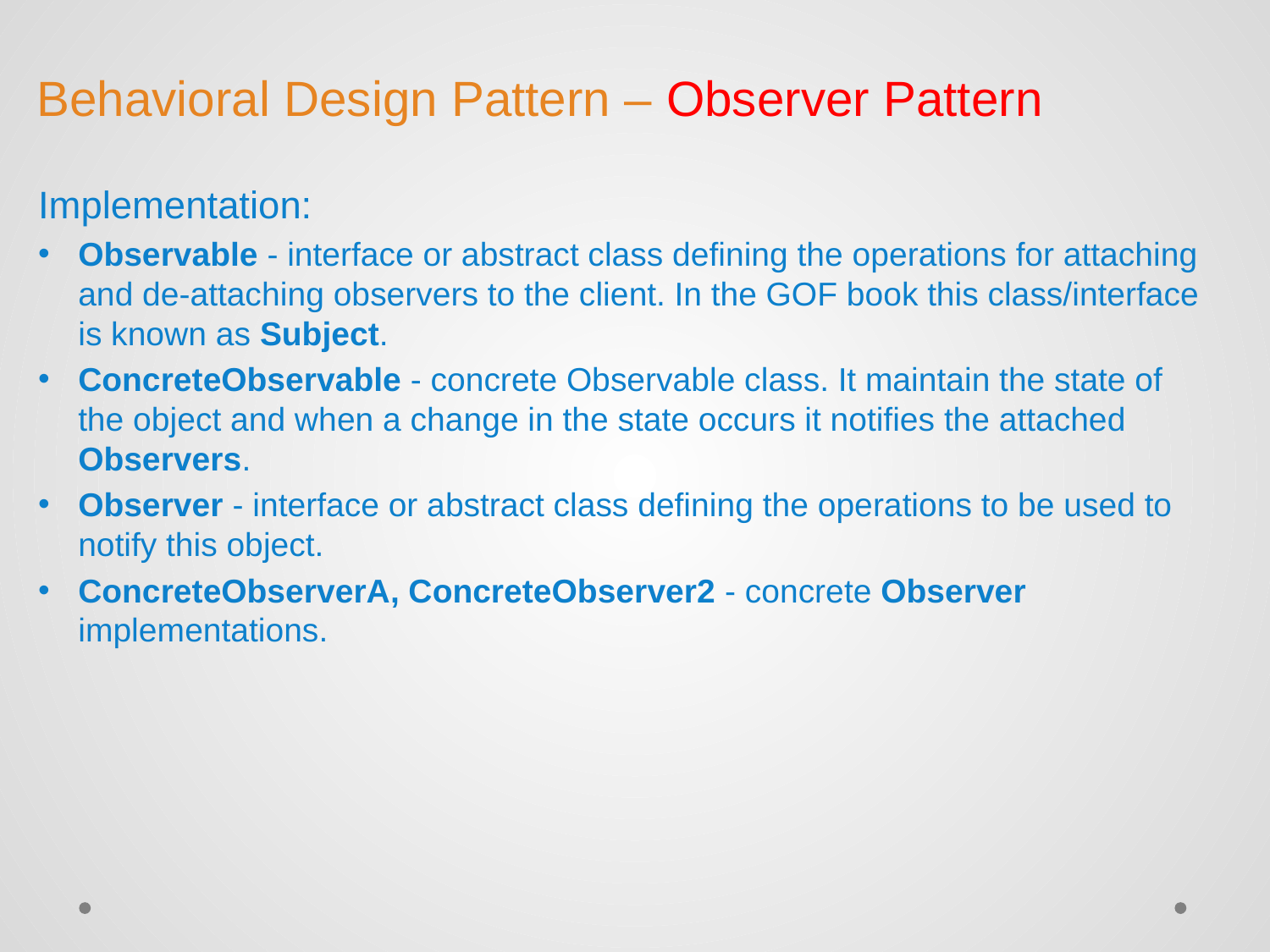

# Behavioral Design Pattern – Observer Pattern
Implementation:
Observable - interface or abstract class defining the operations for attaching and de-attaching observers to the client. In the GOF book this class/interface is known as Subject.
ConcreteObservable - concrete Observable class. It maintain the state of the object and when a change in the state occurs it notifies the attached Observers.
Observer - interface or abstract class defining the operations to be used to notify this object.
ConcreteObserverA, ConcreteObserver2 - concrete Observer implementations.